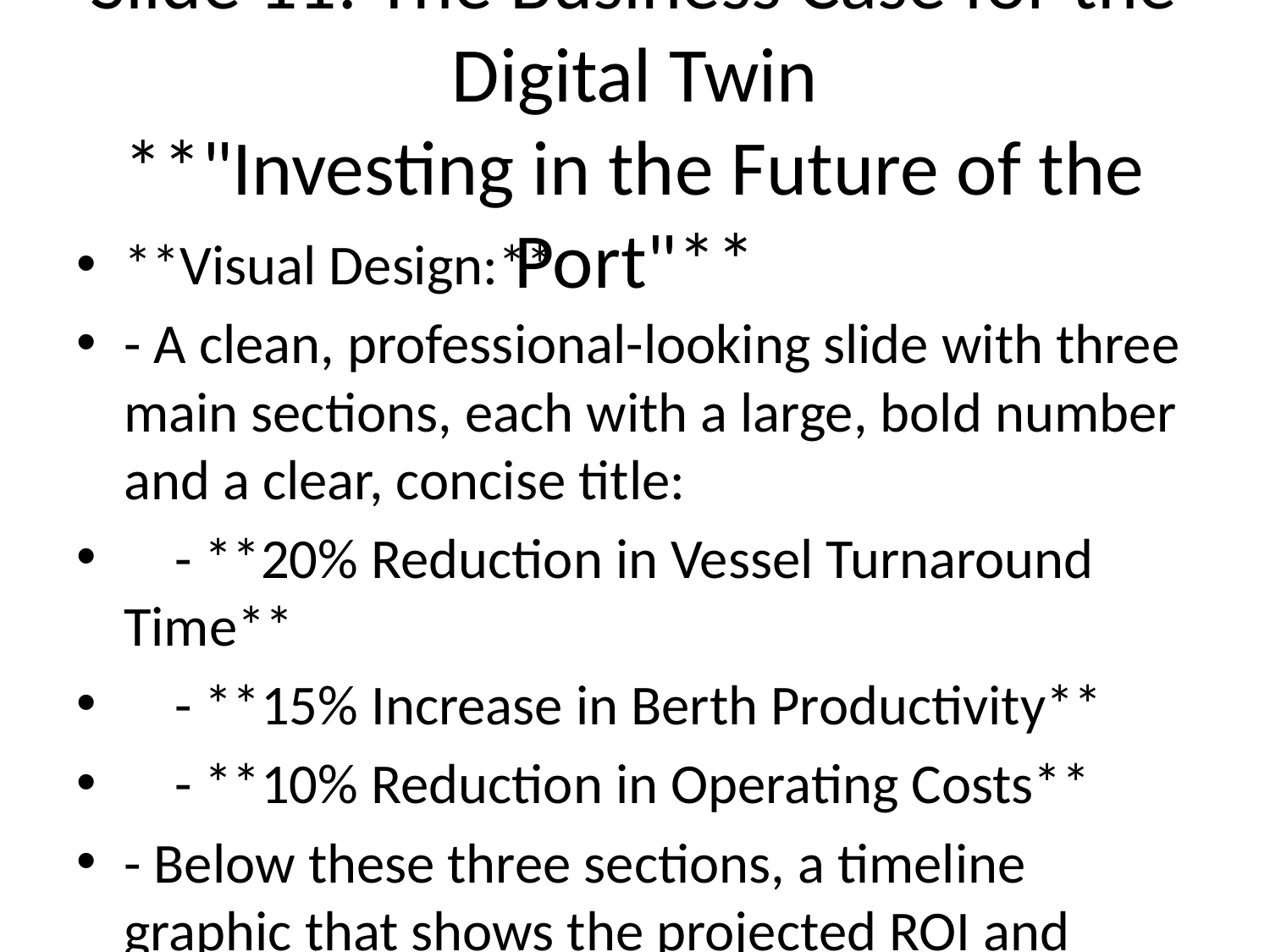

# Slide 11: The Business Case for the Digital Twin
**"Investing in the Future of the Port"**
**Visual Design:**
- A clean, professional-looking slide with three main sections, each with a large, bold number and a clear, concise title:
    - **20% Reduction in Vessel Turnaround Time**
    - **15% Increase in Berth Productivity**
    - **10% Reduction in Operating Costs**
- Below these three sections, a timeline graphic that shows the projected ROI and payback period for the project.

**Key Message:**
Our Digital Twin is not just a technological innovation; it's a sound financial investment that will deliver a significant return on investment.

**Script:**
"We've talked a lot about the technology, but let's get down to business. What is the real-world, bottom-line impact of our Digital Twin? Based on our analysis of your current operations, and our experience with similar projects, we are confident that our Digital Twin can deliver a 20% reduction in vessel turnaround time, a 15% increase in berth productivity, and a 10% reduction in operating costs.

These are not just numbers on a slide; they are real, tangible benefits that will have a direct impact on your profitability. And with a projected payback period of less than two years, this is not just a good investment; it's a great one. This is an investment in the future of your port, an investment that will pay dividends for years to come."